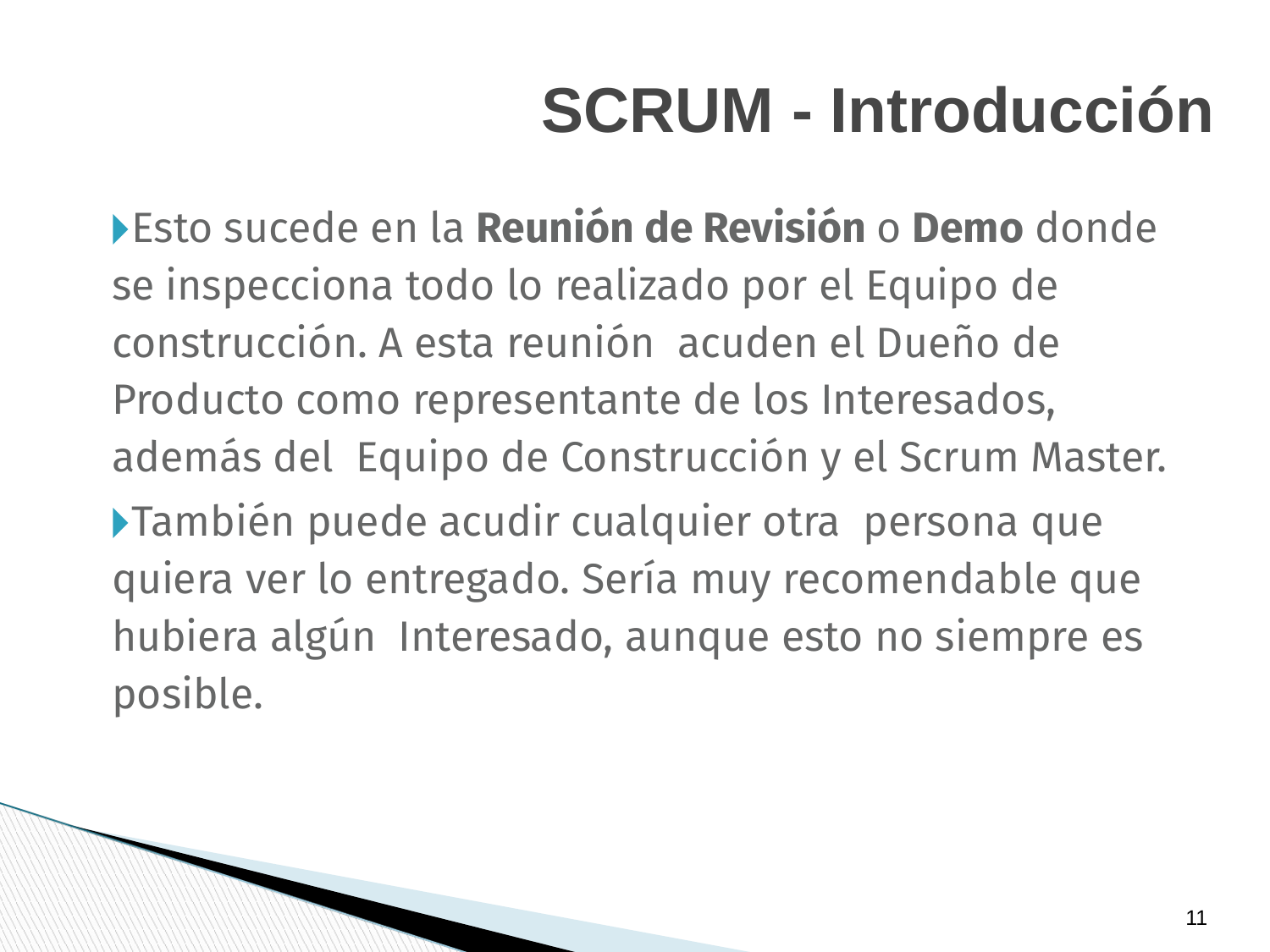

SCRUM - Introducción
Esto sucede en la Reunión de Revisión o Demo donde  se inspecciona todo lo realizado por el Equipo de construcción. A esta reunión  acuden el Dueño de Producto como representante de los Interesados, además del  Equipo de Construcción y el Scrum Master.
También puede acudir cualquier otra  persona que quiera ver lo entregado. Sería muy recomendable que hubiera algún  Interesado, aunque esto no siempre es posible.

11